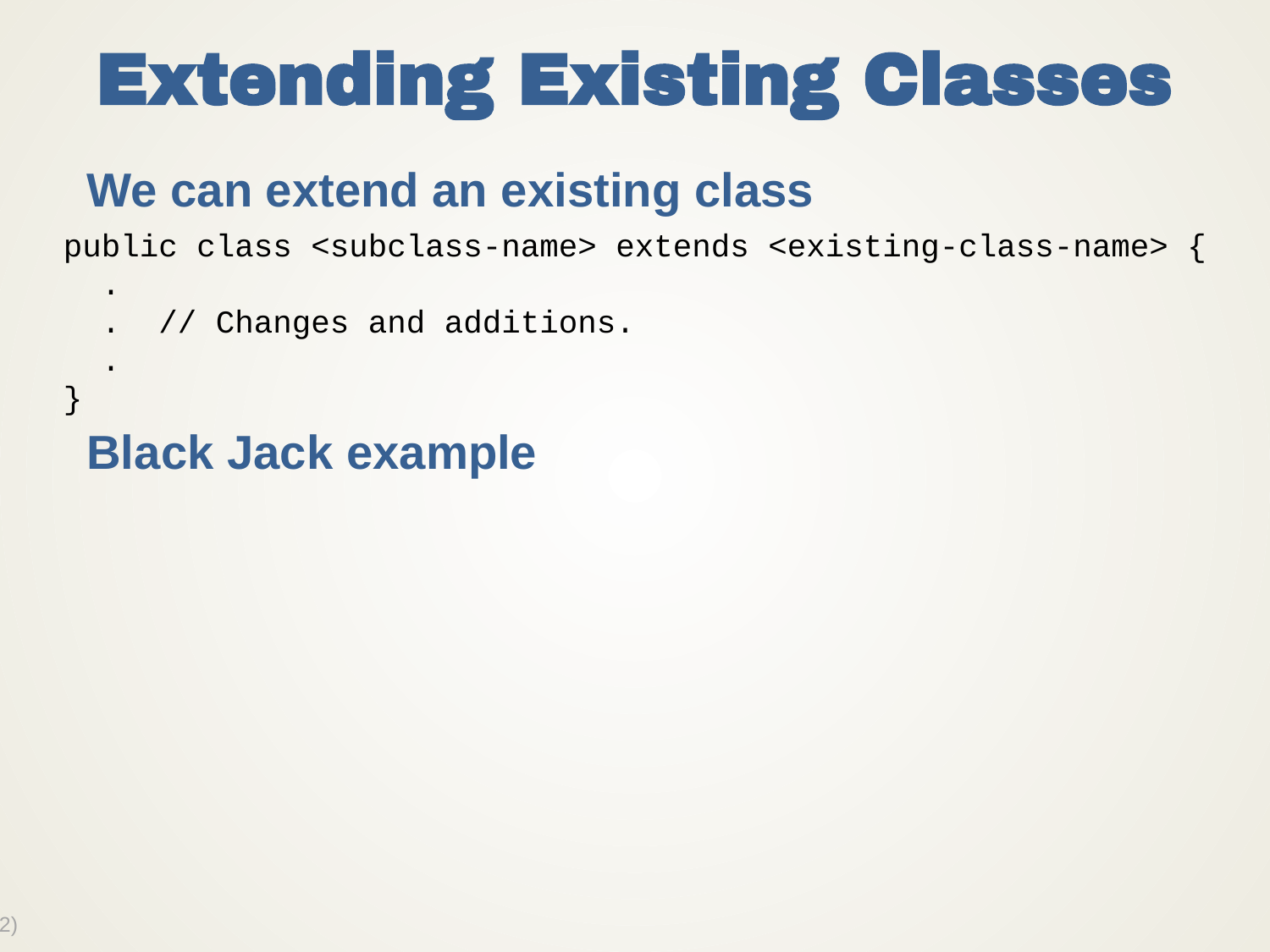

# Extending Existing Classes
We can extend an existing class

Black Jack example
public class <subclass-name> extends <existing-class-name> {
  .
  .  // Changes and additions.
  .
}